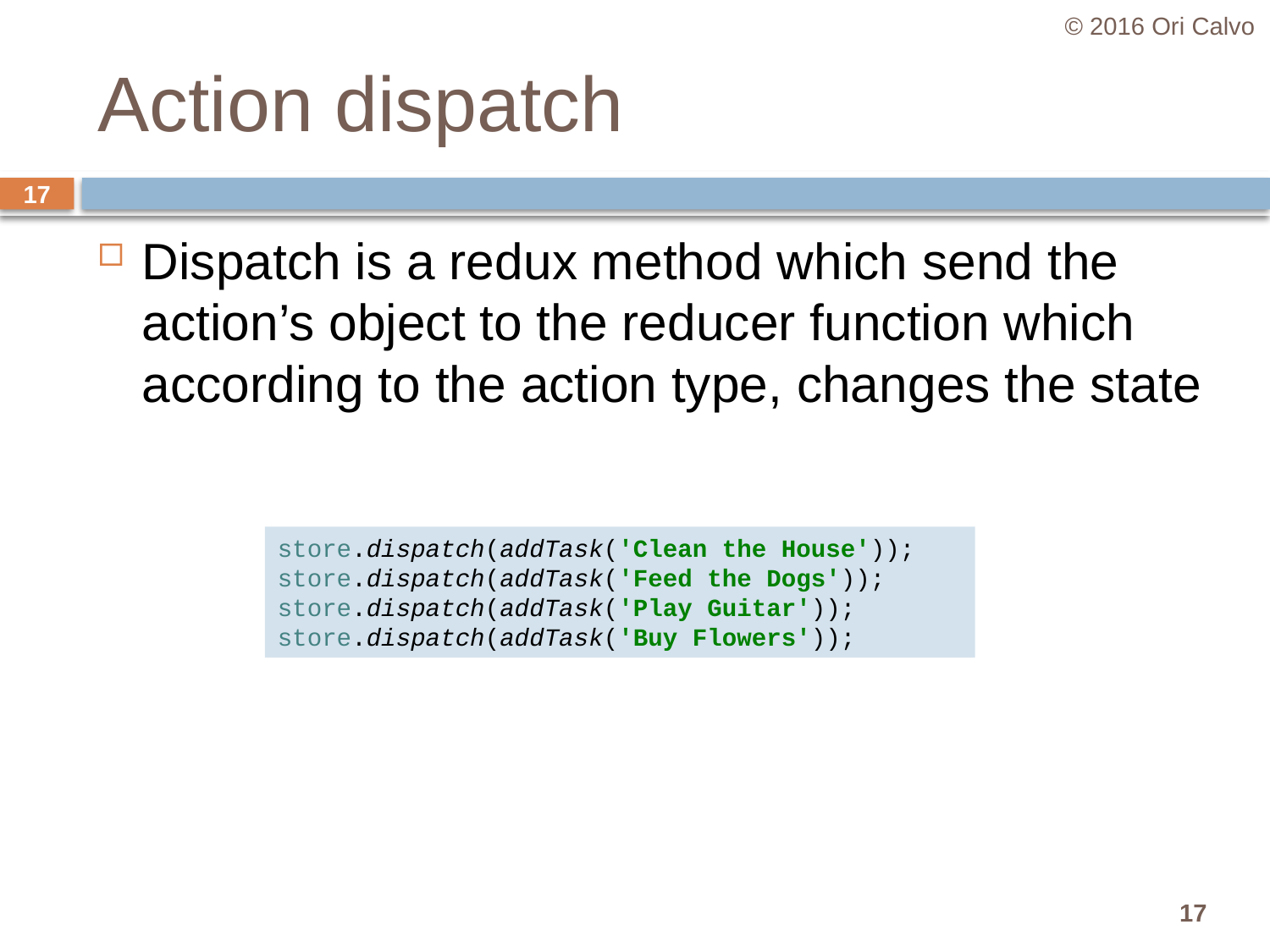

© 2016 Ori Calvo
# Action dispatch
17
Dispatch is a redux method which send the action’s object to the reducer function which according to the action type, changes the state
store.dispatch(addTask('Clean the House'));
store.dispatch(addTask('Feed the Dogs'));
store.dispatch(addTask('Play Guitar'));
store.dispatch(addTask('Buy Flowers'));